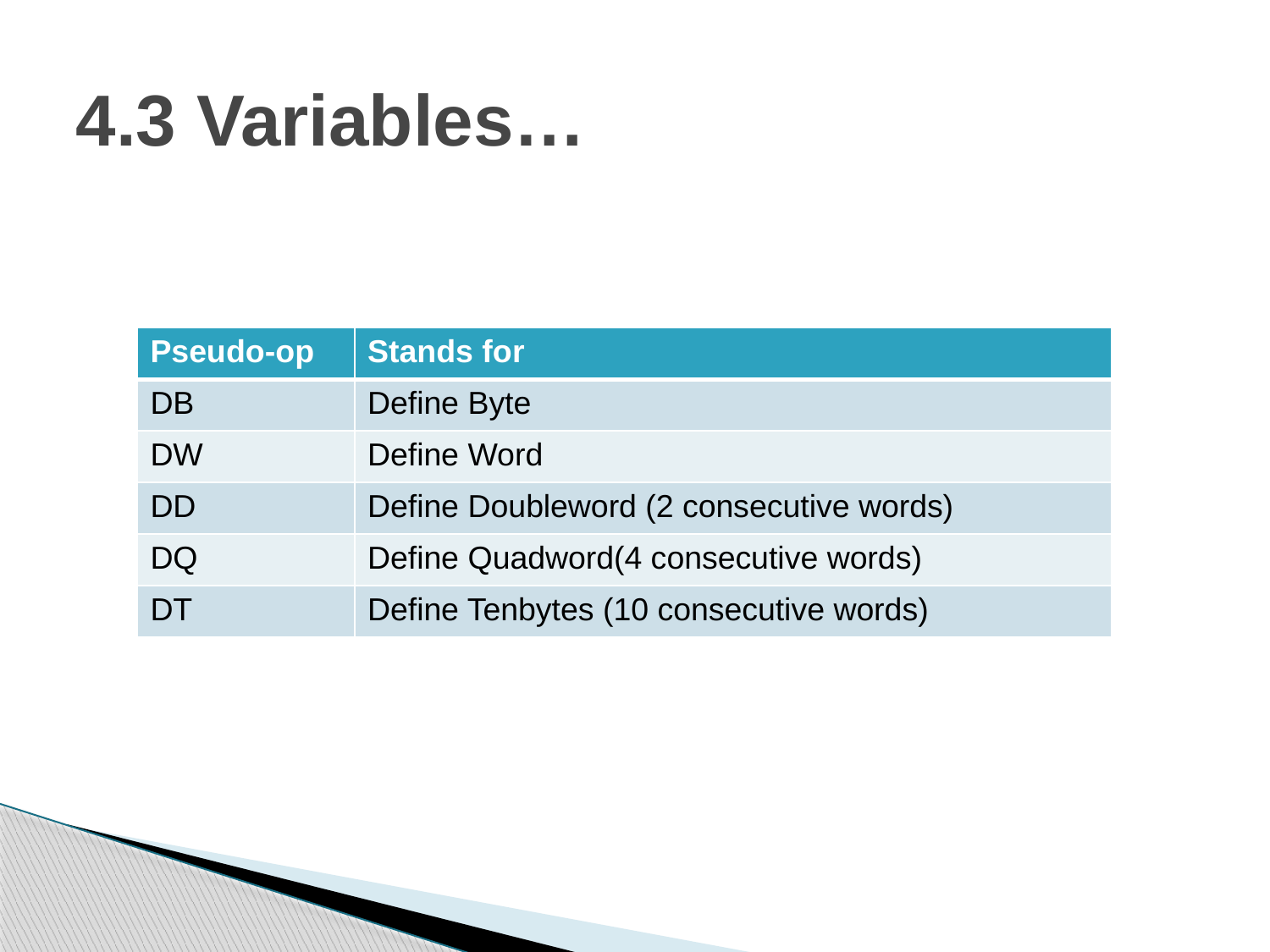

# 4.3 Variables…
| Pseudo-op | Stands for |
| --- | --- |
| DB | Define Byte |
| DW | Define Word |
| DD | Define Doubleword (2 consecutive words) |
| DQ | Define Quadword(4 consecutive words) |
| DT | Define Tenbytes (10 consecutive words) |